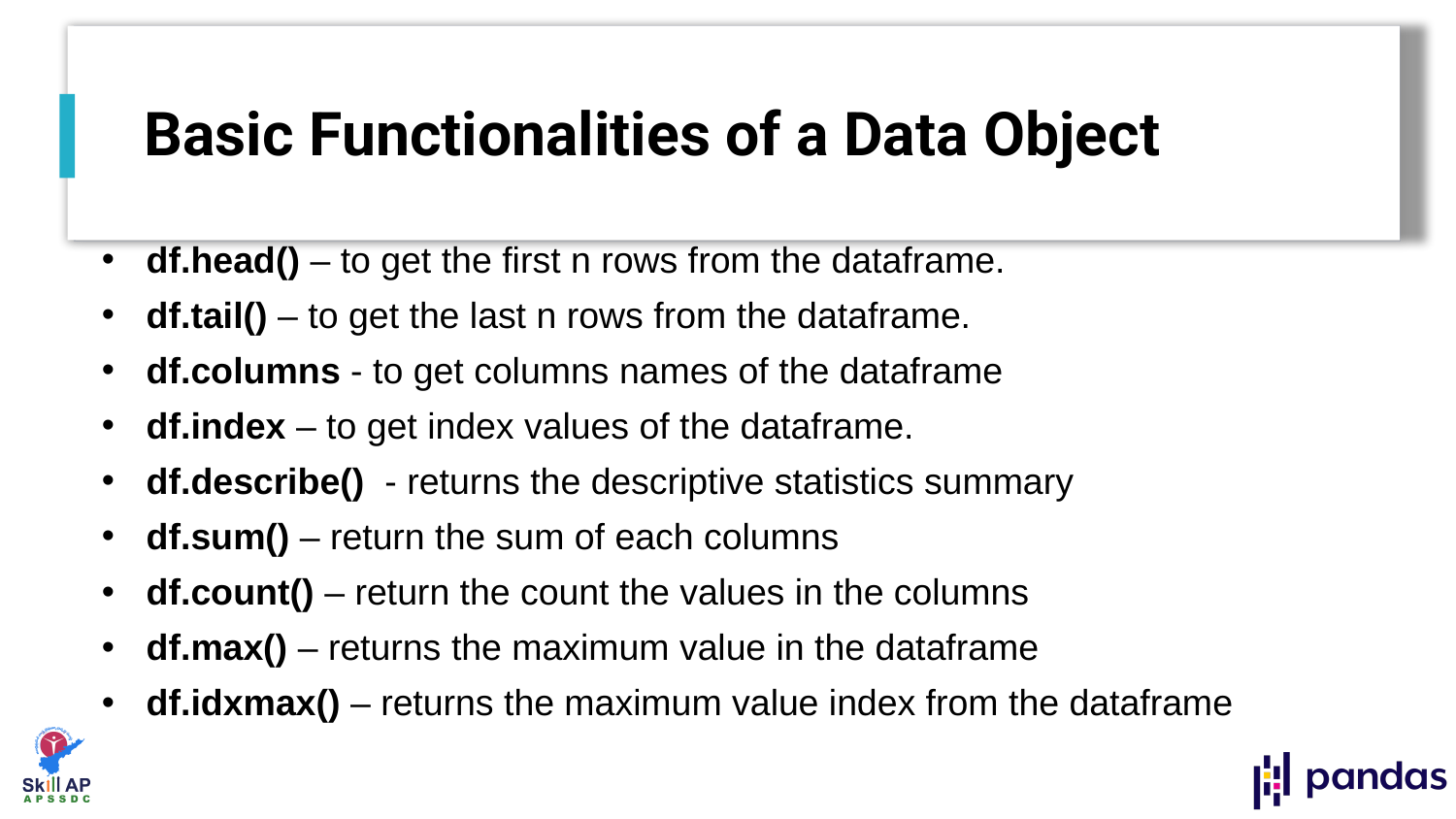

# Basic Functionalities of a Data Object
df.head() – to get the first n rows from the dataframe.
df.tail() – to get the last n rows from the dataframe.
df.columns - to get columns names of the dataframe
df.index – to get index values of the dataframe.
df.describe()  - returns the descriptive statistics summary
df.sum() – return the sum of each columns
df.count() – return the count the values in the columns
df.max() – returns the maximum value in the dataframe
df.idxmax() – returns the maximum value index from the dataframe